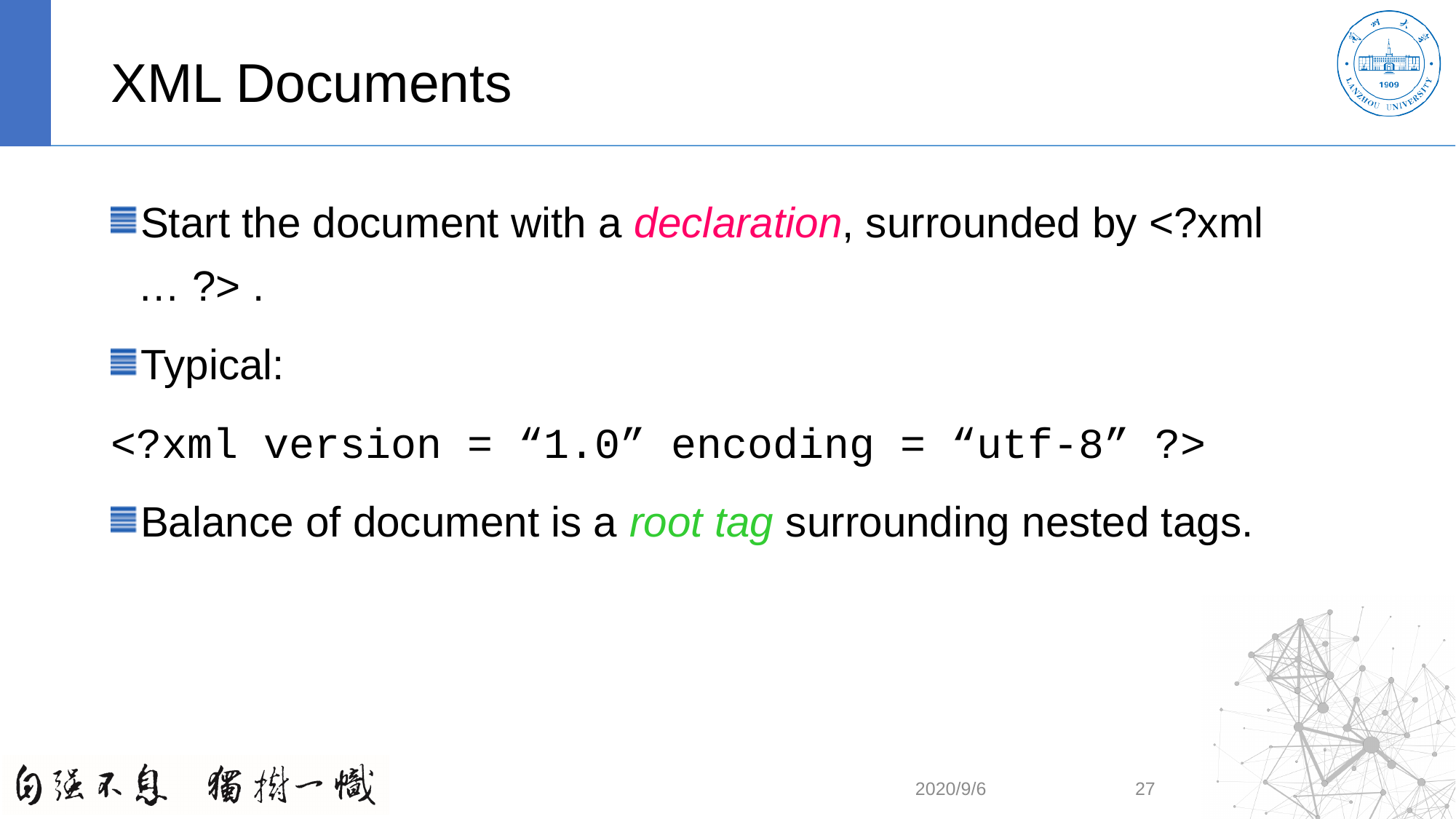

# XML Documents
Start the document with a declaration, surrounded by <?xml … ?> .
Typical:
<?xml version = “1.0” encoding = “utf-8” ?>
Balance of document is a root tag surrounding nested tags.

2020/9/6
27